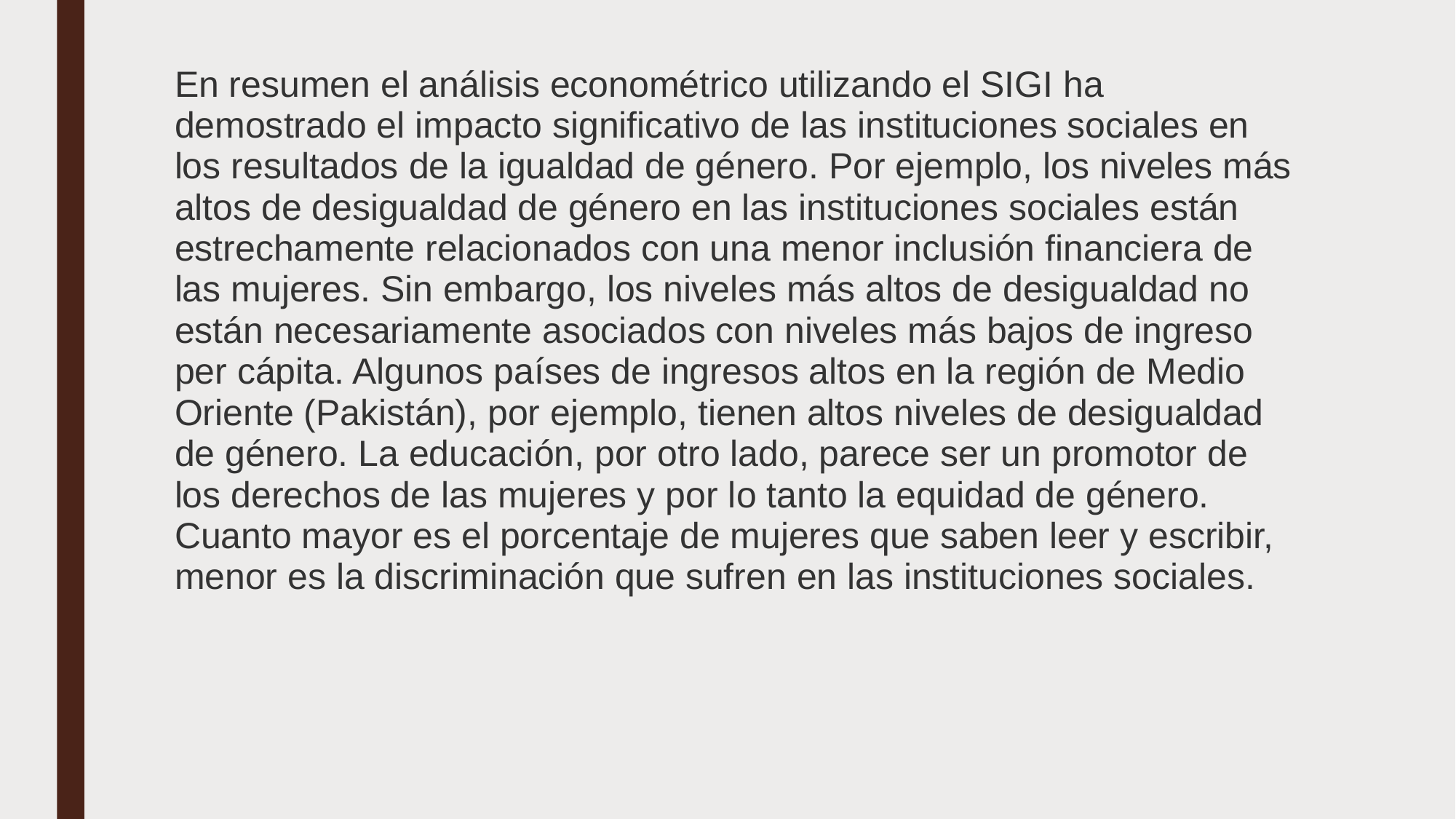

En resumen el análisis econométrico utilizando el SIGI ha demostrado el impacto significativo de las instituciones sociales en los resultados de la igualdad de género. Por ejemplo, los niveles más altos de desigualdad de género en las instituciones sociales están estrechamente relacionados con una menor inclusión financiera de las mujeres. Sin embargo, los niveles más altos de desigualdad no están necesariamente asociados con niveles más bajos de ingreso per cápita. Algunos países de ingresos altos en la región de Medio Oriente (Pakistán), por ejemplo, tienen altos niveles de desigualdad de género. La educación, por otro lado, parece ser un promotor de los derechos de las mujeres y por lo tanto la equidad de género. Cuanto mayor es el porcentaje de mujeres que saben leer y escribir, menor es la discriminación que sufren en las instituciones sociales.